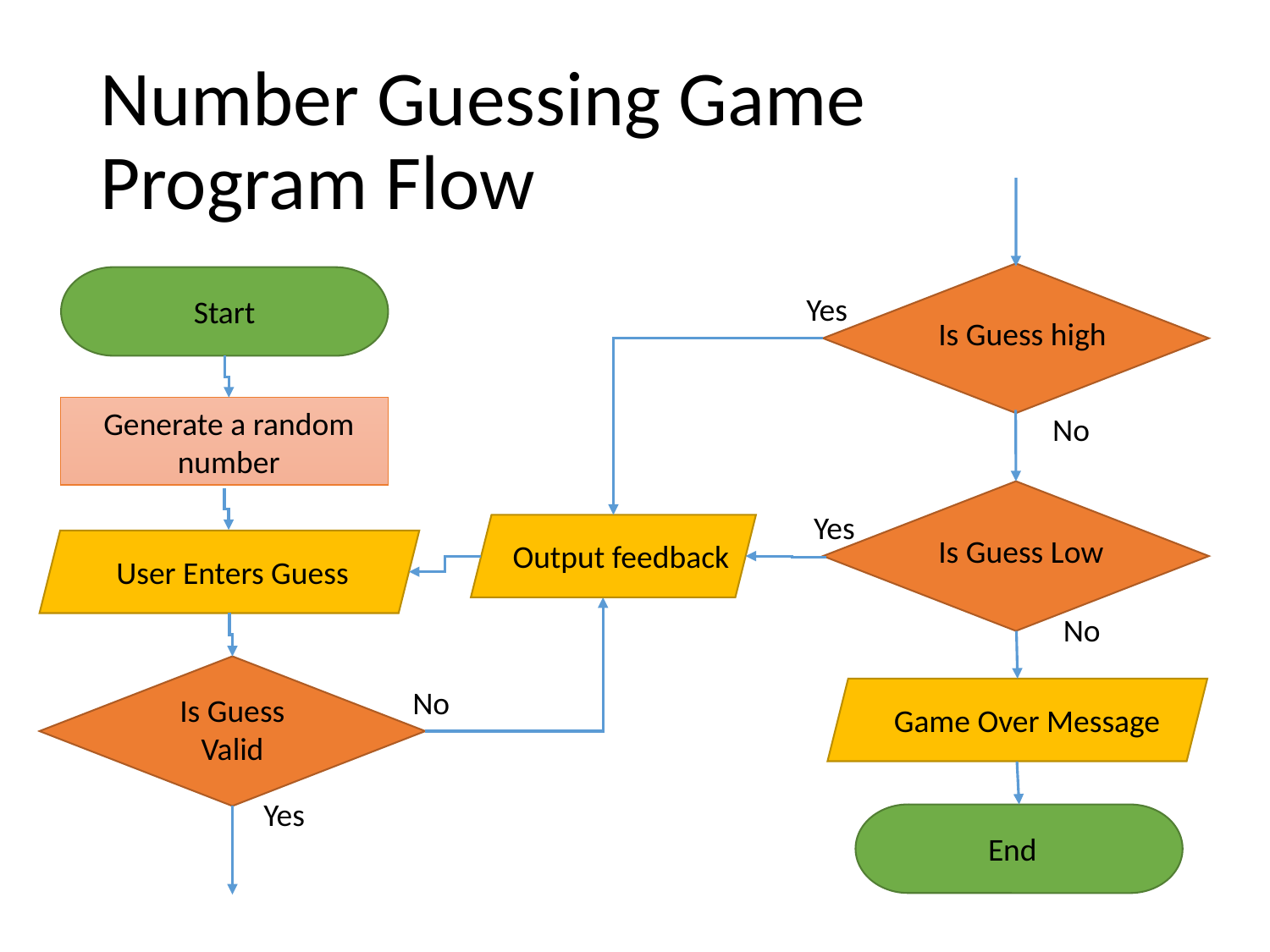

# Number Guessing Game Program Flow

Yes
Start
Is Guess high

Generate a random number
No

Yes

Is Guess Low

Output feedback
User Enters Guess
No

No

Is Guess Valid
 Game Over Message
Yes

End